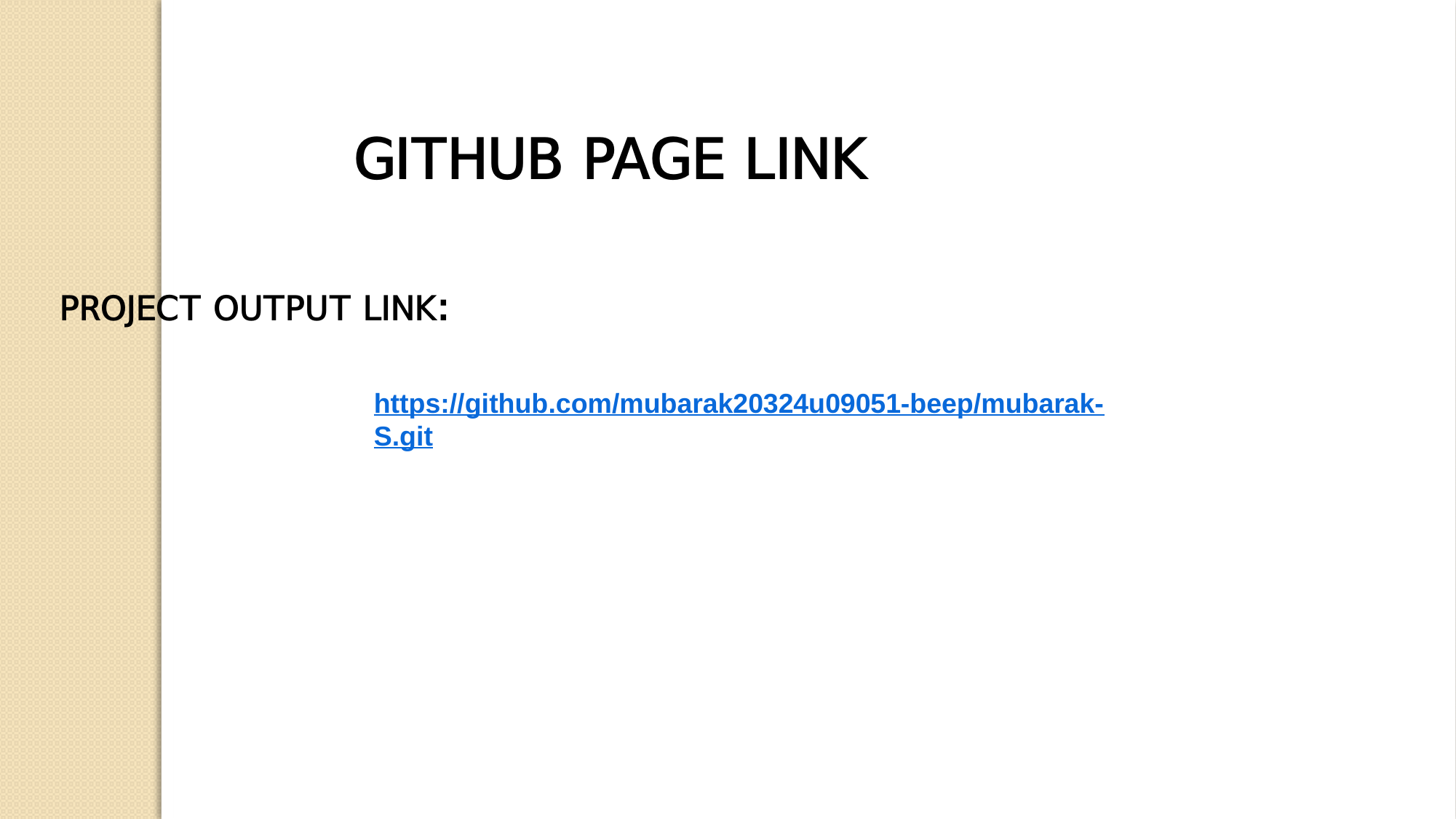

GITHUB PAGE LINK
PROJECT OUTPUT LINK:
https://github.com/mubarak20324u09051-beep/mubarak-S.git